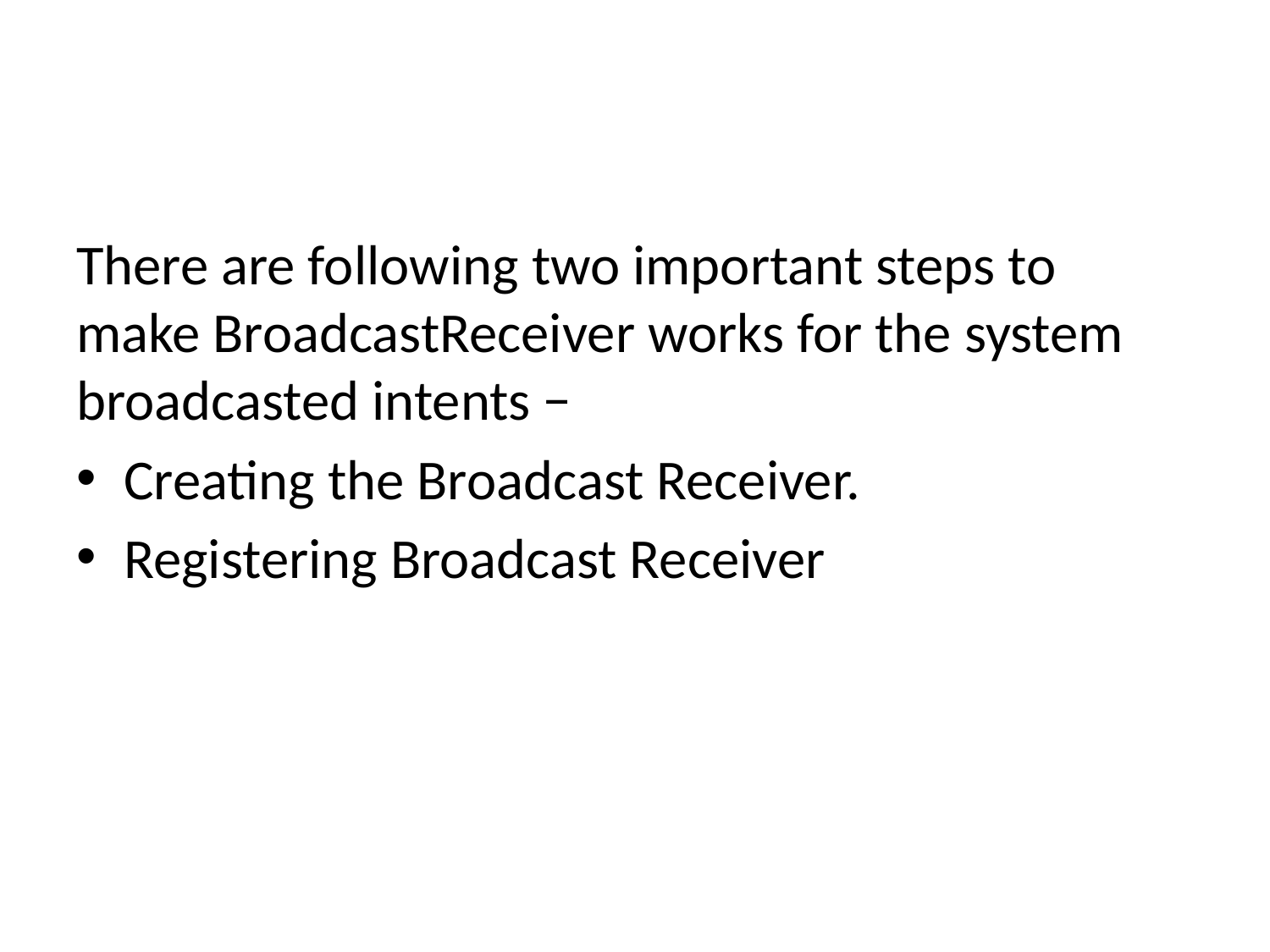

#
There are following two important steps to make BroadcastReceiver works for the system broadcasted intents −
Creating the Broadcast Receiver.
Registering Broadcast Receiver